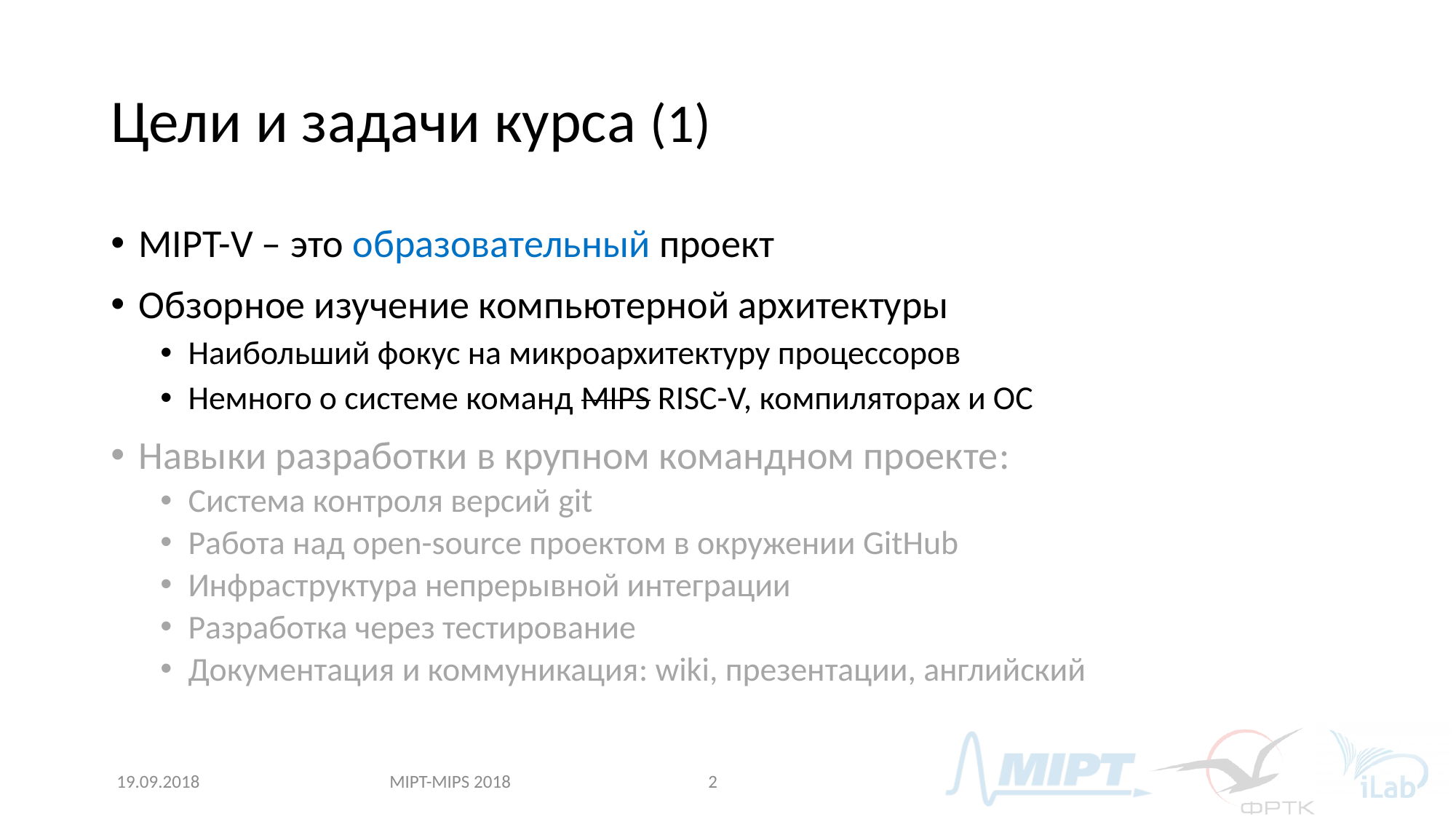

# Цели и задачи курса (1)
MIPT-V – это образовательный проект
Обзорное изучение компьютерной архитектуры
Наибольший фокус на микроархитектуру процессоров
Немного о системе команд MIPS RISC-V, компиляторах и ОС
Навыки разработки в крупном командном проекте:
Система контроля версий git
Работа над open-source проектом в окружении GitHub
Инфраструктура непрерывной интеграции
Разработка через тестирование
Документация и коммуникация: wiki, презентации, английский
MIPT-MIPS 2018
19.09.2018
2